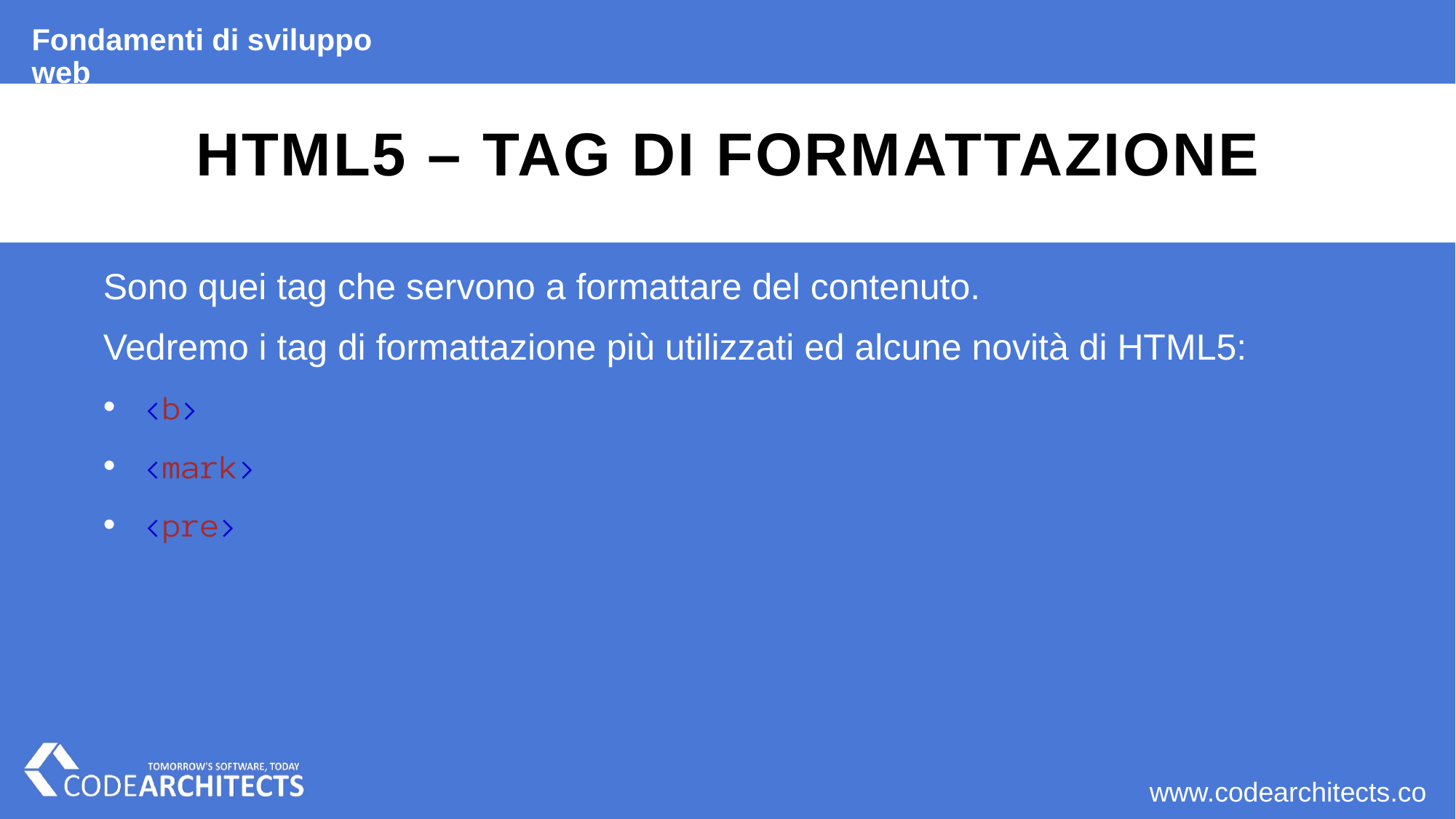

Fondamenti di sviluppo web

# HTML5 – tag di formattazione
Sono quei tag che servono a formattare del contenuto.
Vedremo i tag di formattazione più utilizzati ed alcune novità di HTML5:
<b>
<mark>
<pre>